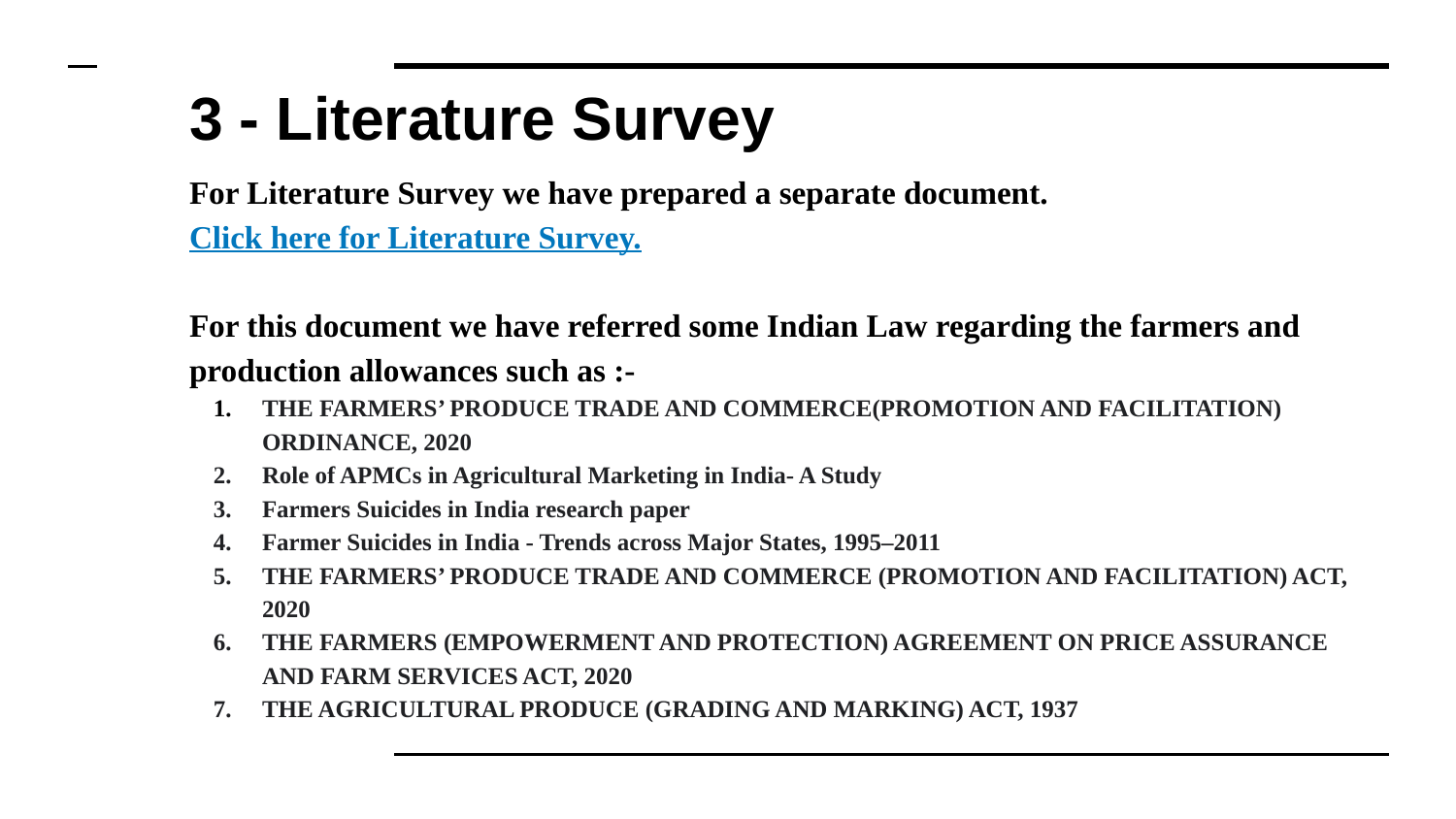

# 3 - Literature Survey
For Literature Survey we have prepared a separate document.
Click here for Literature Survey.

For this document we have referred some Indian Law regarding the farmers and production allowances such as :-
THE FARMERS’ PRODUCE TRADE AND COMMERCE(PROMOTION AND FACILITATION) ORDINANCE, 2020
Role of APMCs in Agricultural Marketing in India- A Study
Farmers Suicides in India research paper
Farmer Suicides in India - Trends across Major States, 1995–2011
THE FARMERS’ PRODUCE TRADE AND COMMERCE (PROMOTION AND FACILITATION) ACT, 2020
THE FARMERS (EMPOWERMENT AND PROTECTION) AGREEMENT ON PRICE ASSURANCE AND FARM SERVICES ACT, 2020
THE AGRICULTURAL PRODUCE (GRADING AND MARKING) ACT, 1937